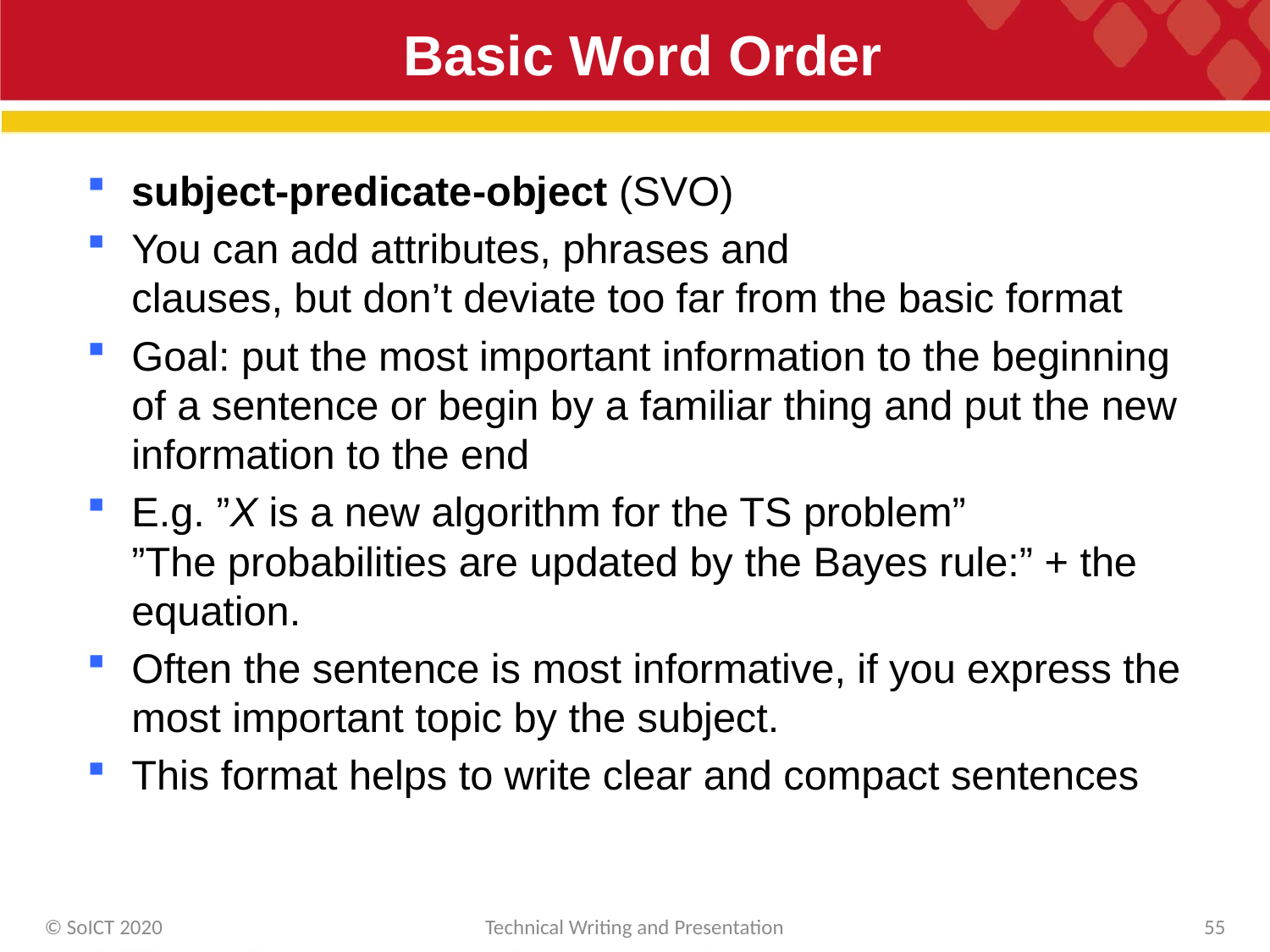

# Basic Word Order
subject-predicate-object (SVO)
You can add attributes, phrases and
clauses, but don’t deviate too far from the basic format
Goal: put the most important information to the beginning of a sentence or begin by a familiar thing and put the new information to the end
E.g. ”X is a new algorithm for the TS problem”
”The probabilities are updated by the Bayes rule:” + the equation.
Often the sentence is most informative, if you express the most important topic by the subject.
This format helps to write clear and compact sentences
© SoICT 2020
Technical Writing and Presentation
55